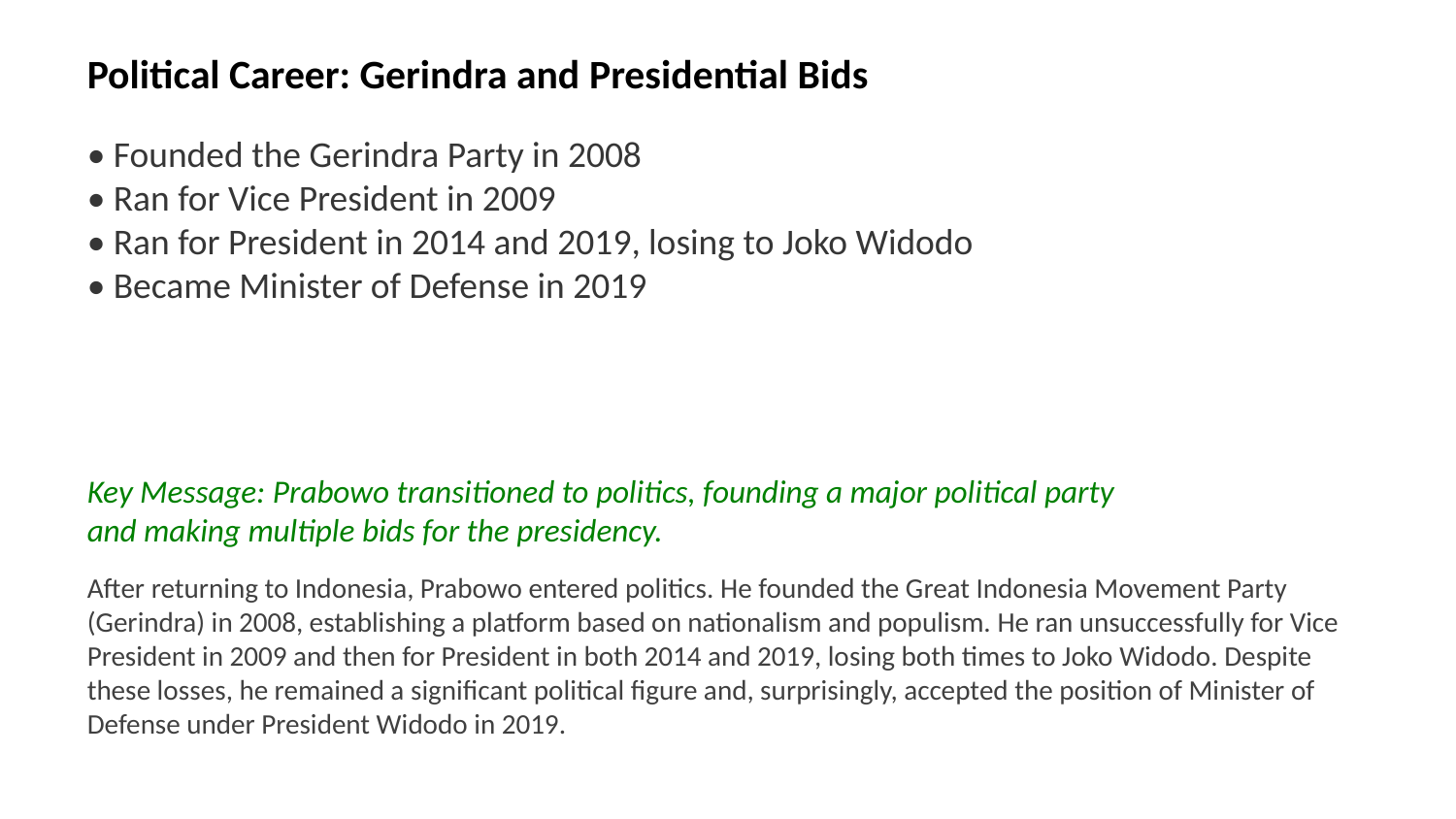

Political Career: Gerindra and Presidential Bids
• Founded the Gerindra Party in 2008
• Ran for Vice President in 2009
• Ran for President in 2014 and 2019, losing to Joko Widodo
• Became Minister of Defense in 2019
Key Message: Prabowo transitioned to politics, founding a major political party and making multiple bids for the presidency.
After returning to Indonesia, Prabowo entered politics. He founded the Great Indonesia Movement Party (Gerindra) in 2008, establishing a platform based on nationalism and populism. He ran unsuccessfully for Vice President in 2009 and then for President in both 2014 and 2019, losing both times to Joko Widodo. Despite these losses, he remained a significant political figure and, surprisingly, accepted the position of Minister of Defense under President Widodo in 2019.
Images: Gerindra logo, Prabowo campaign rally, Prabowo Joko Widodo, Prabowo Minister of Defense